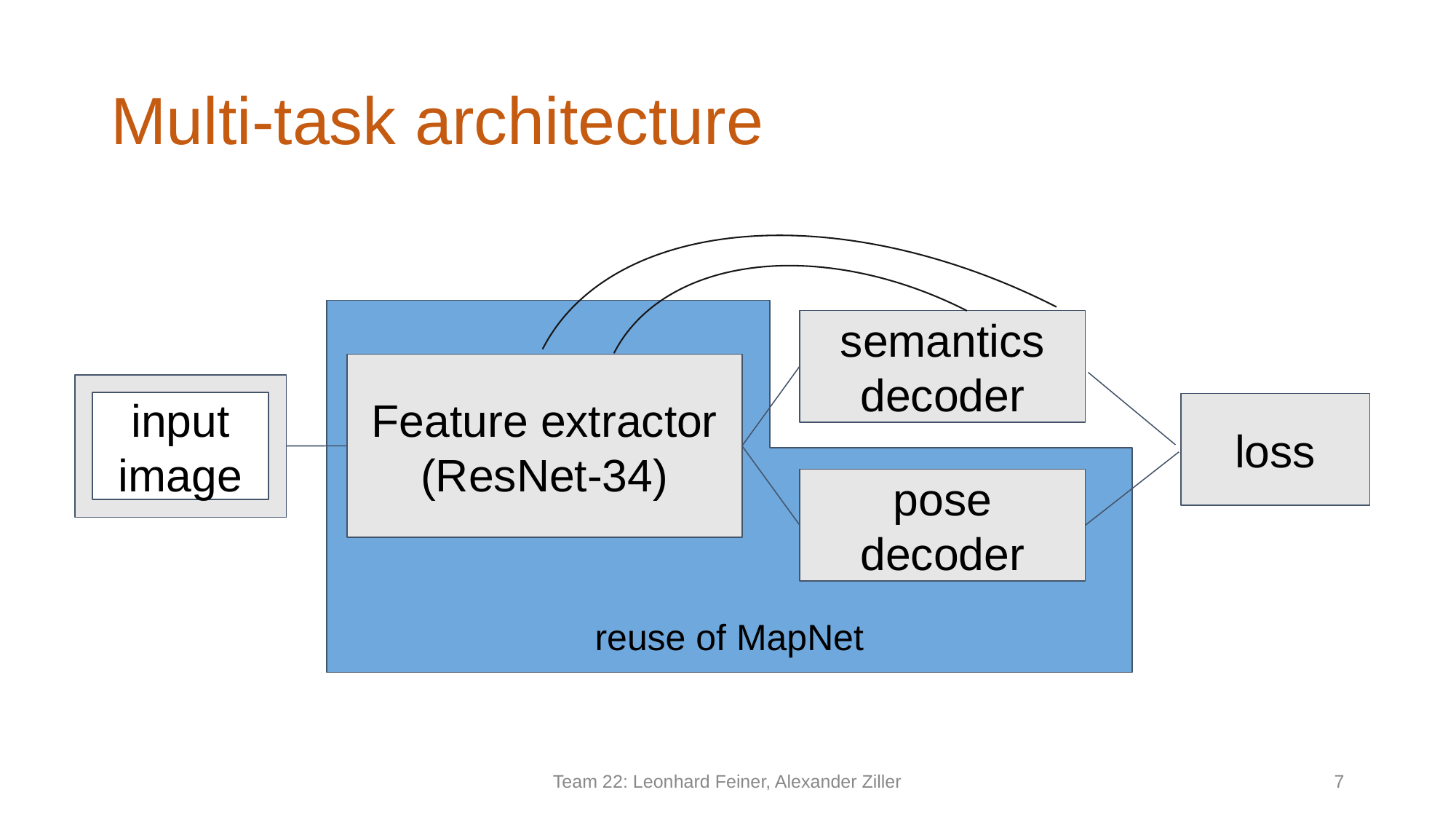

# Multi-task architecture

reuse of MapNet
semantics decoder
Feature extractor
(ResNet-34)
input
image
loss
pose decoder
Team 22: Leonhard Feiner, Alexander Ziller
7